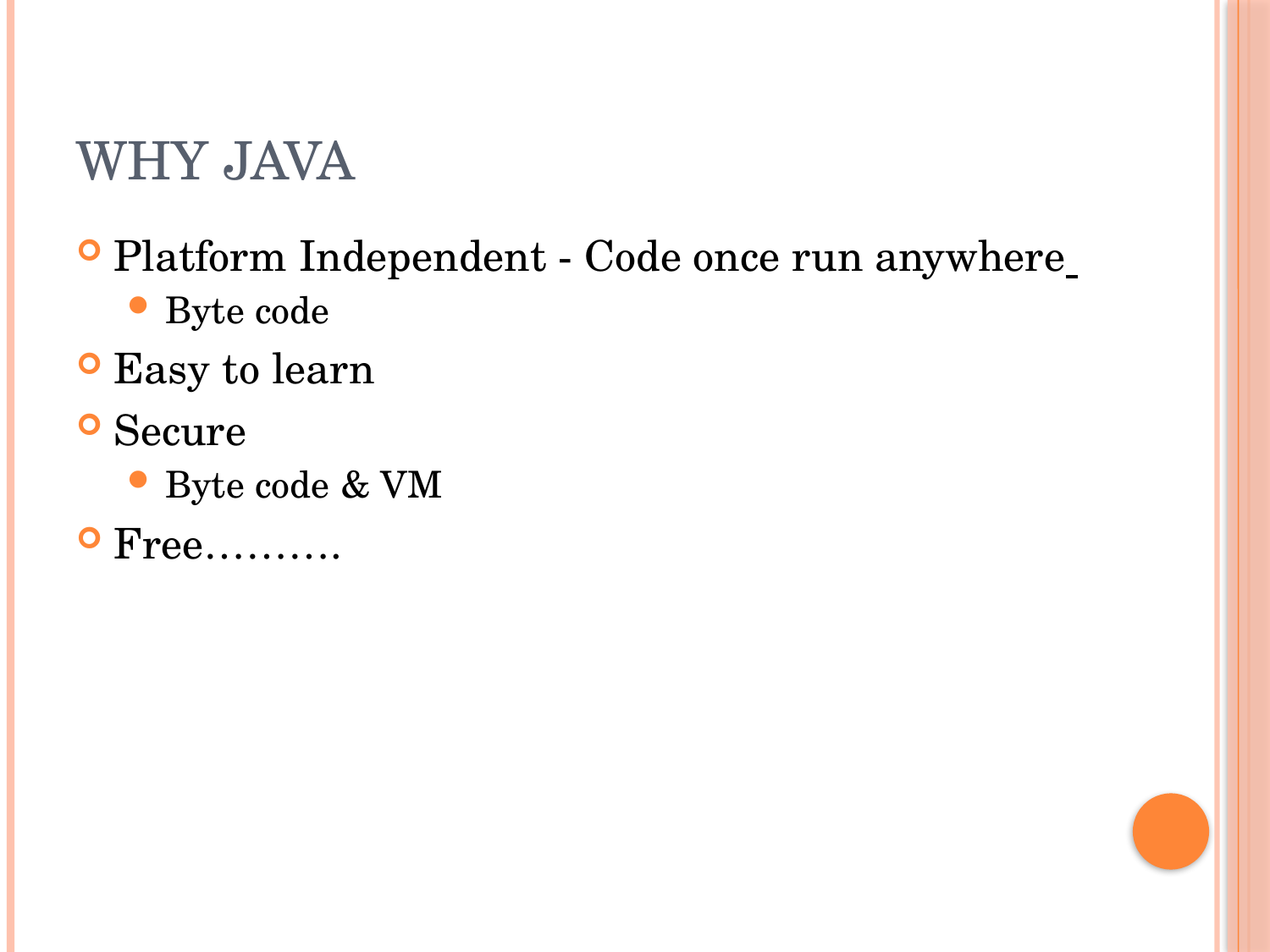

# Why Java
Platform Independent - Code once run anywhere
Byte code
Easy to learn
Secure
Byte code & VM
Free……….